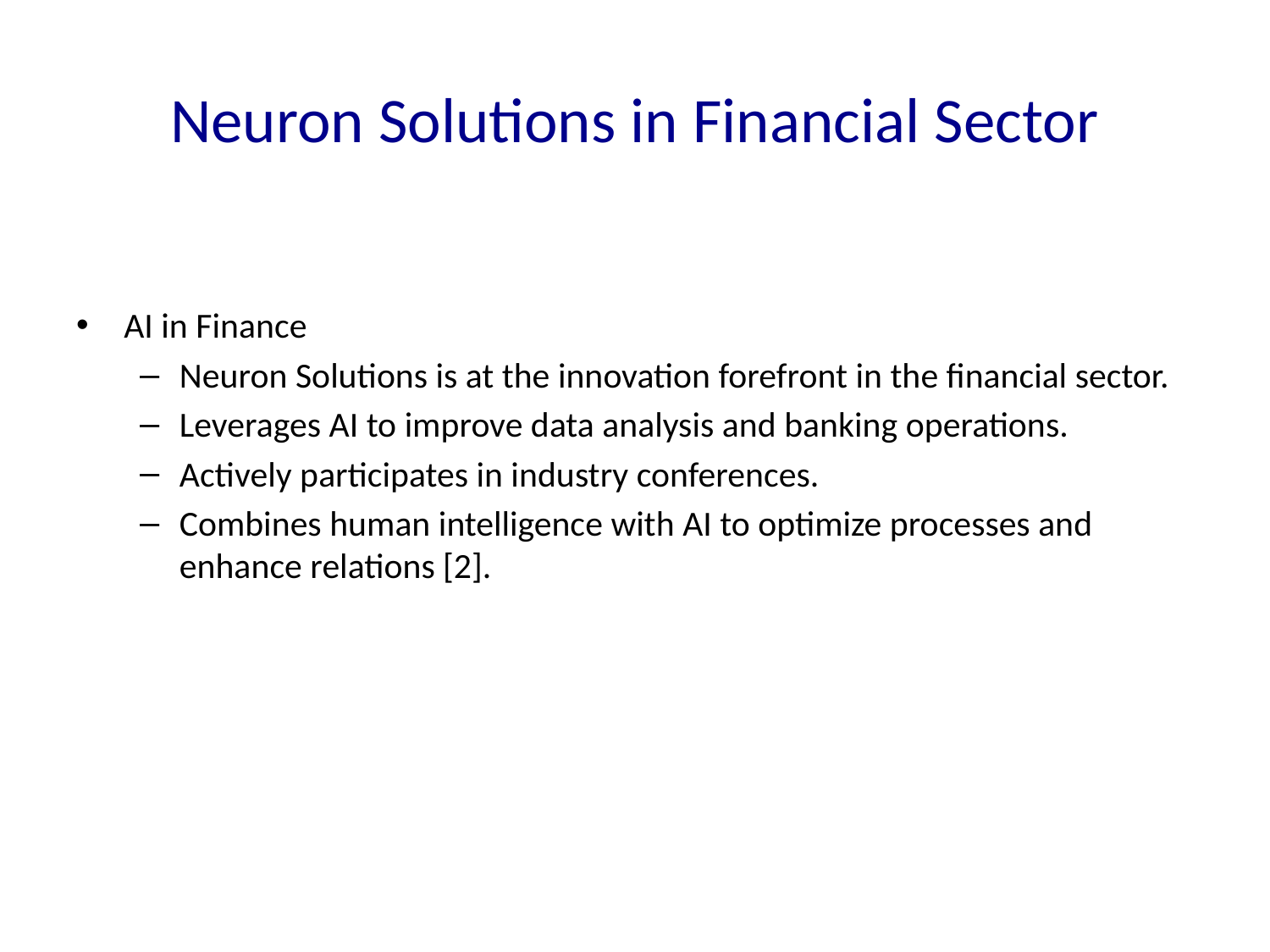

# Neuron Solutions in Financial Sector

AI in Finance
Neuron Solutions is at the innovation forefront in the financial sector.
Leverages AI to improve data analysis and banking operations.
Actively participates in industry conferences.
Combines human intelligence with AI to optimize processes and enhance relations [2].